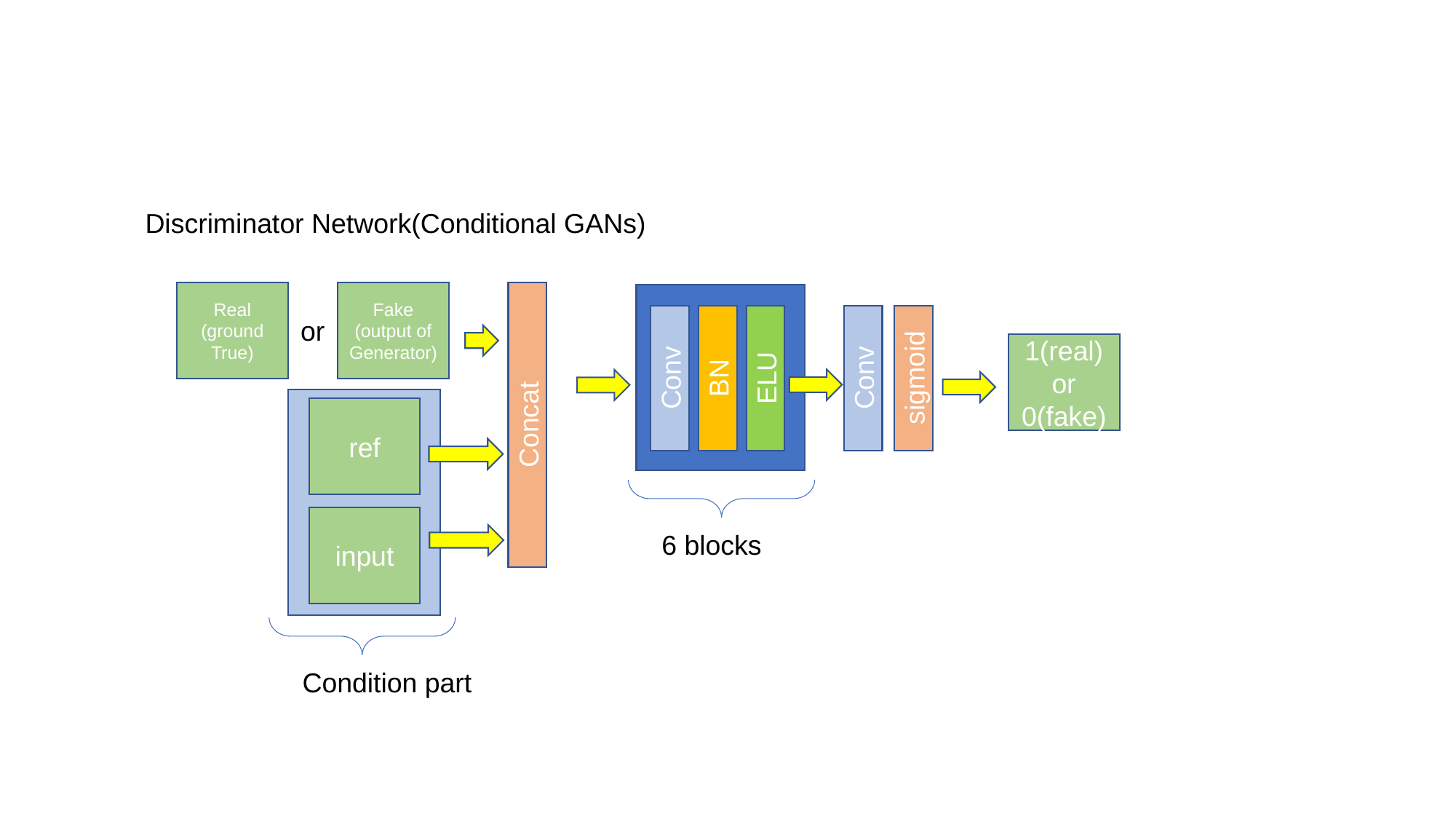

Discriminator Network(Conditional GANs)
Real
(ground True)
Fake
(output of Generator)

or

1(real) or 0(fake)
Conv
ELU
Conv
sigmoid
BN

ref

Concat

input
6 blocks

Condition part